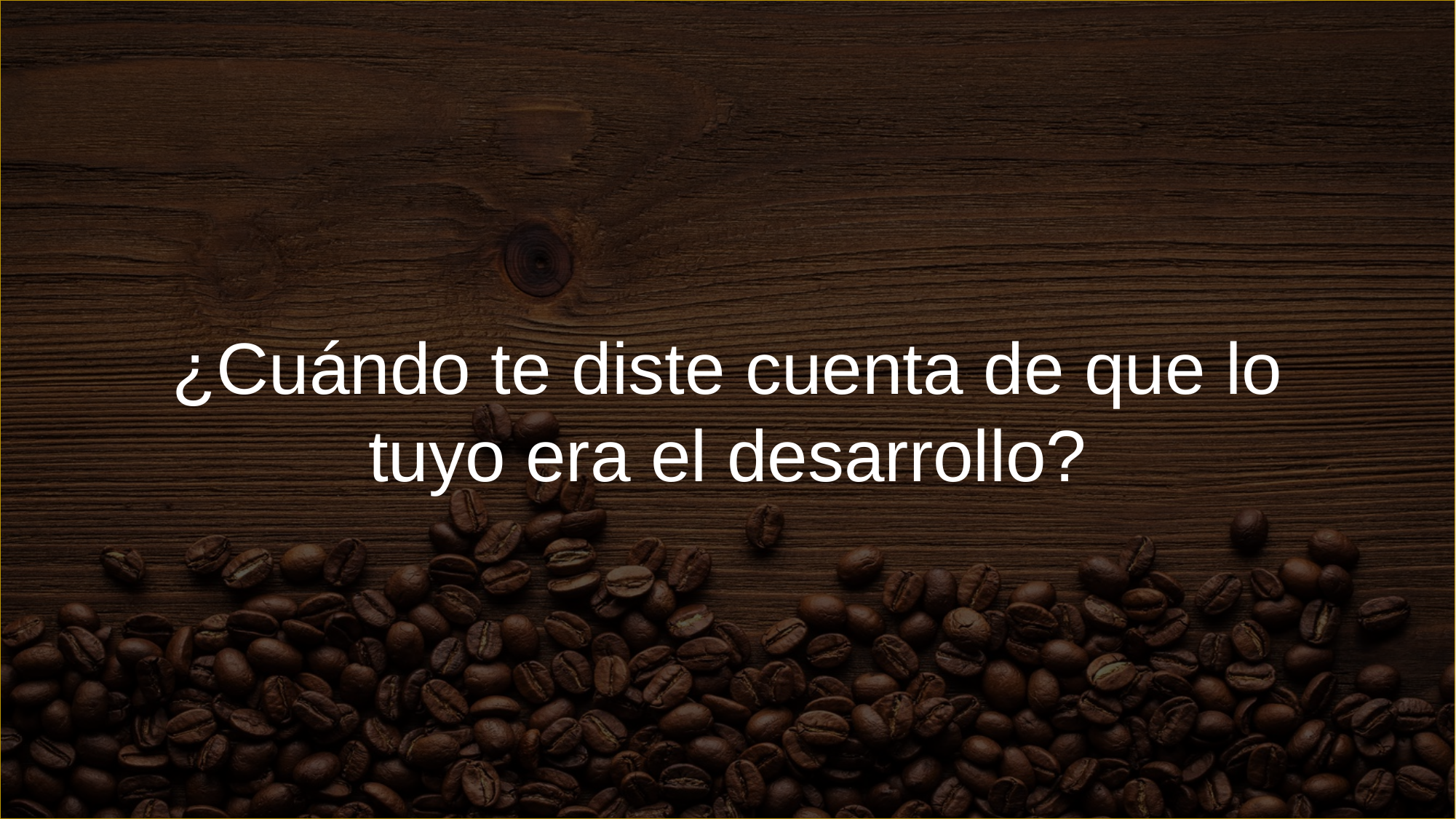

¿Cuándo te diste cuenta de que lo tuyo era el desarrollo?